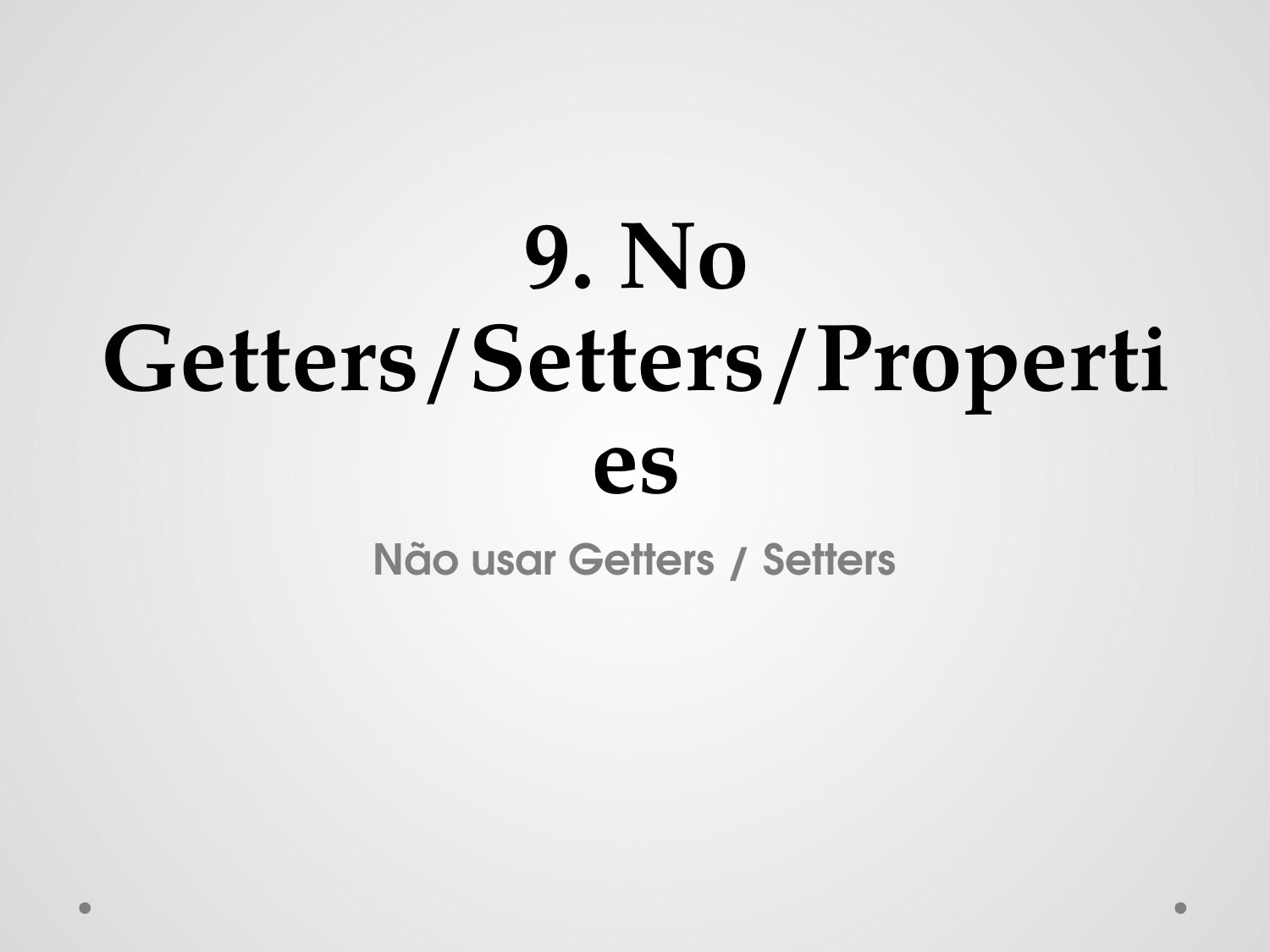

# 9. No Getters/Setters/Properties
Não usar Getters / Setters